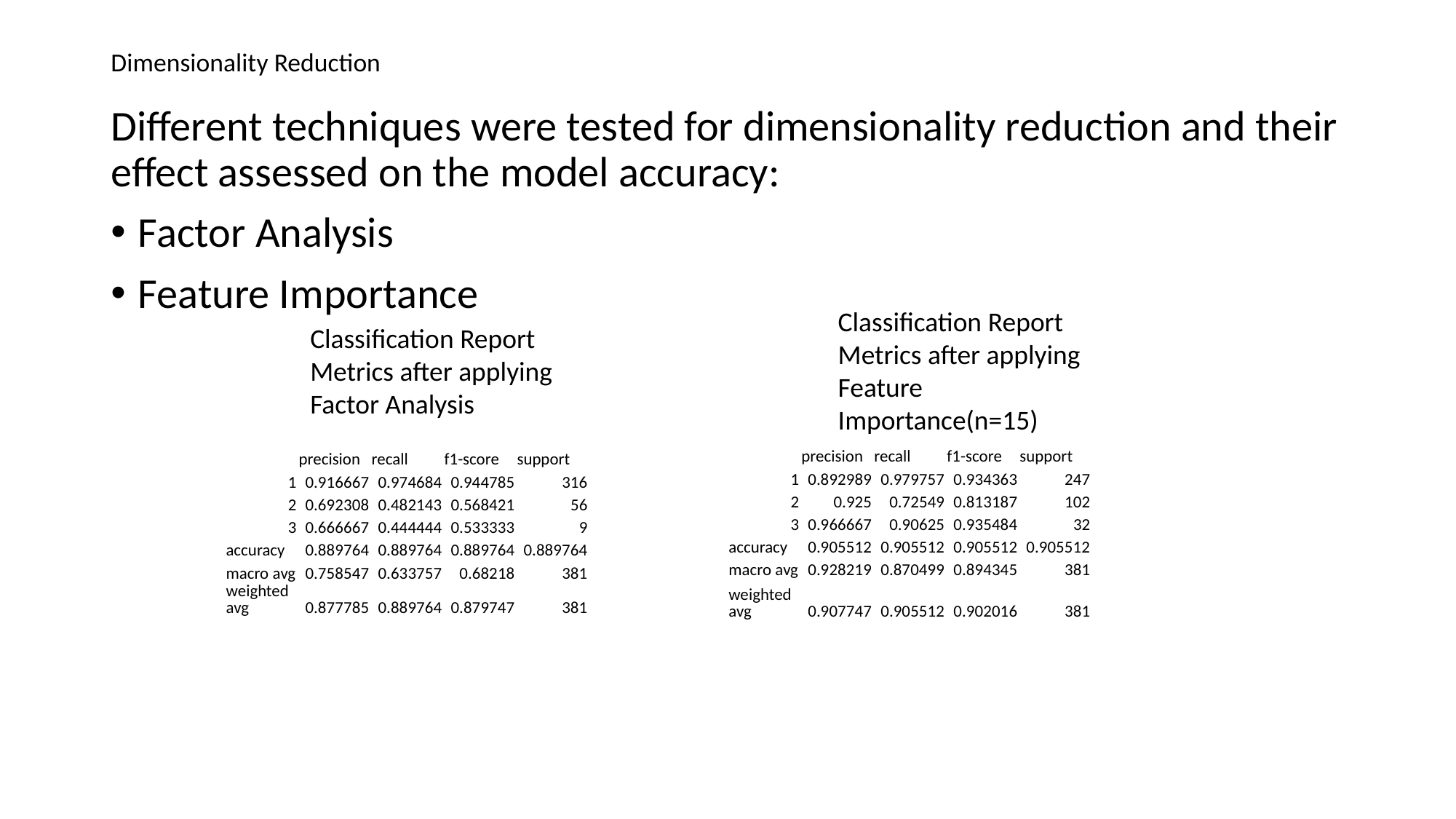

# Dimensionality Reduction
Different techniques were tested for dimensionality reduction and their effect assessed on the model accuracy:
Factor Analysis
Feature Importance

Classification Report Metrics after applying Feature Importance(n=15)
Classification Report Metrics after applying Factor Analysis
|  | precision | recall | f1-score | support |
| --- | --- | --- | --- | --- |
| 1 | 0.892989 | 0.979757 | 0.934363 | 247 |
| 2 | 0.925 | 0.72549 | 0.813187 | 102 |
| 3 | 0.966667 | 0.90625 | 0.935484 | 32 |
| accuracy | 0.905512 | 0.905512 | 0.905512 | 0.905512 |
| macro avg | 0.928219 | 0.870499 | 0.894345 | 381 |
| weighted avg | 0.907747 | 0.905512 | 0.902016 | 381 |
|  | precision | recall | f1-score | support |
| --- | --- | --- | --- | --- |
| 1 | 0.916667 | 0.974684 | 0.944785 | 316 |
| 2 | 0.692308 | 0.482143 | 0.568421 | 56 |
| 3 | 0.666667 | 0.444444 | 0.533333 | 9 |
| accuracy | 0.889764 | 0.889764 | 0.889764 | 0.889764 |
| macro avg | 0.758547 | 0.633757 | 0.68218 | 381 |
| weighted avg | 0.877785 | 0.889764 | 0.879747 | 381 |